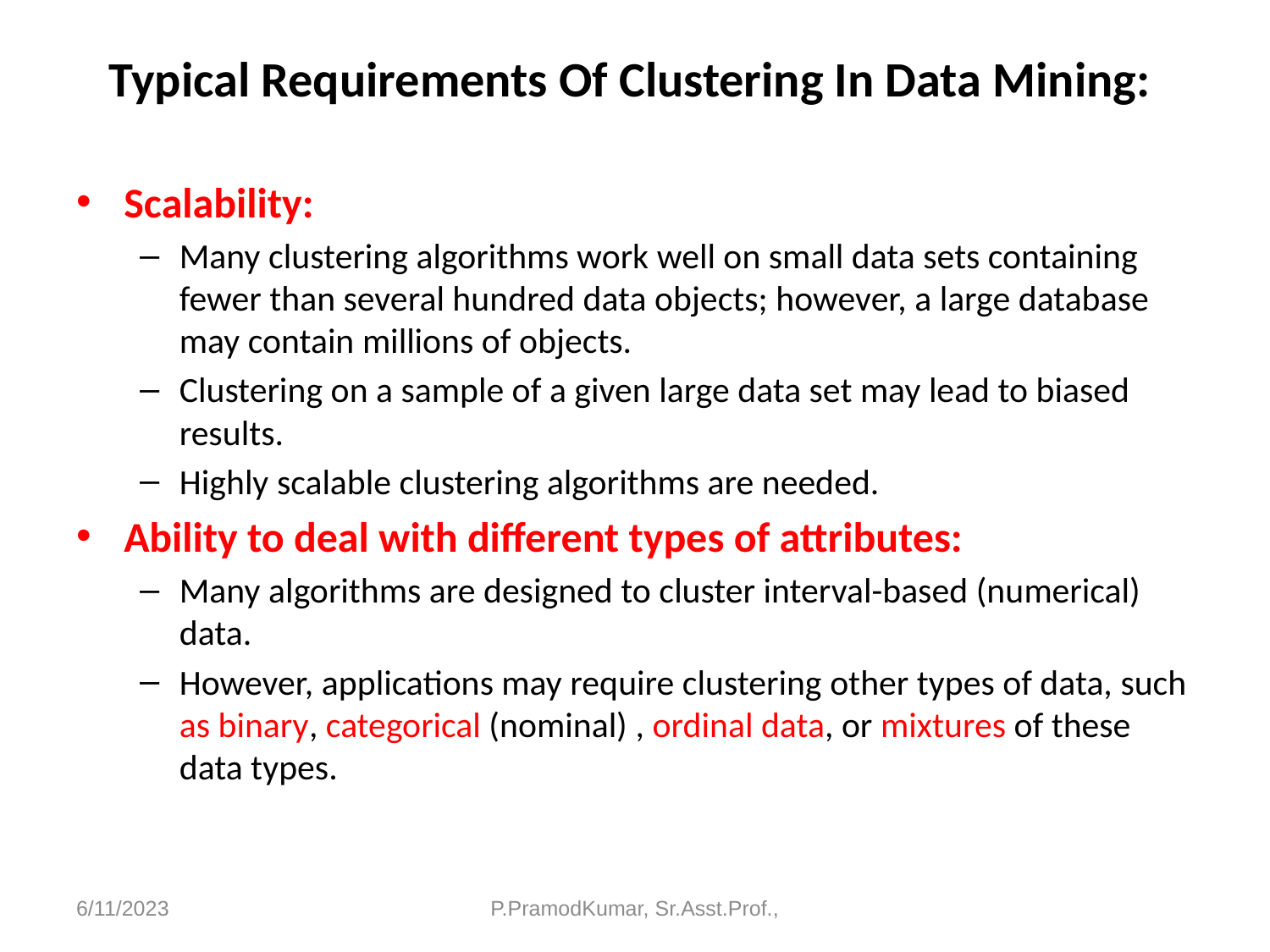

# Typical Requirements Of Clustering In Data Mining:
Scalability:
Many clustering algorithms work well on small data sets containing fewer than several hundred data objects; however, a large database may contain millions of objects.
Clustering on a sample of a given large data set may lead to biased results.
Highly scalable clustering algorithms are needed.
Ability to deal with different types of attributes:
Many algorithms are designed to cluster interval-based (numerical) data.
However, applications may require clustering other types of data, such as binary, categorical (nominal) , ordinal data, or mixtures of these data types.
6/11/2023
P.PramodKumar, Sr.Asst.Prof.,